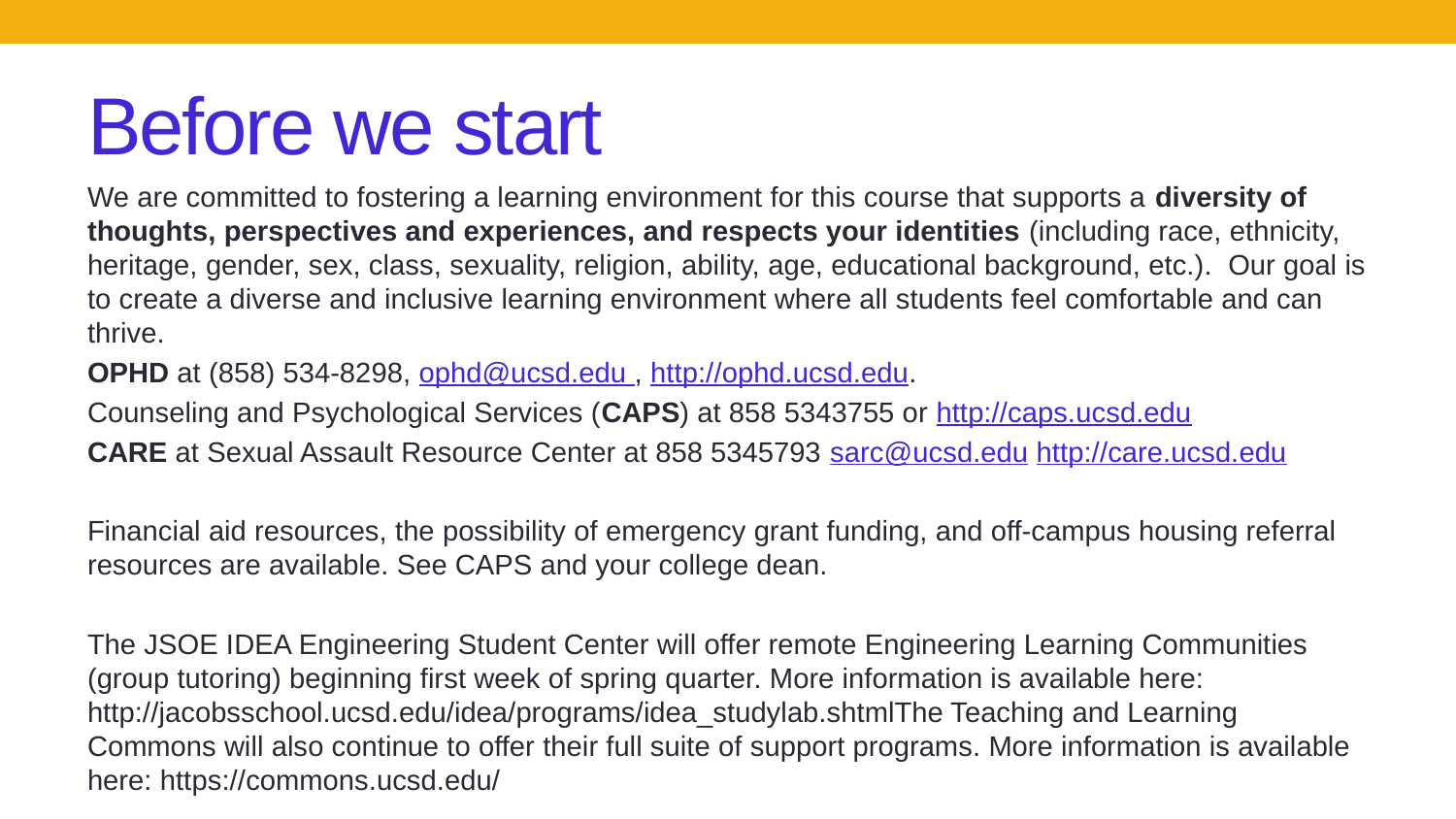

# Before we start
We are committed to fostering a learning environment for this course that supports a diversity of thoughts, perspectives and experiences, and respects your identities (including race, ethnicity, heritage, gender, sex, class, sexuality, religion, ability, age, educational background, etc.).  Our goal is to create a diverse and inclusive learning environment where all students feel comfortable and can thrive.
OPHD at (858) 534-8298, ophd@ucsd.edu , http://ophd.ucsd.edu.
Counseling and Psychological Services (CAPS) at 858 5343755 or http://caps.ucsd.edu
CARE at Sexual Assault Resource Center at 858 5345793 sarc@ucsd.edu http://care.ucsd.edu

Financial aid resources, the possibility of emergency grant funding, and off-campus housing referral resources are available. See CAPS and your college dean.

The JSOE IDEA Engineering Student Center will offer remote Engineering Learning Communities (group tutoring) beginning first week of spring quarter. More information is available here: http://jacobsschool.ucsd.edu/idea/programs/idea_studylab.shtmlThe Teaching and Learning Commons will also continue to offer their full suite of support programs. More information is available here: https://commons.ucsd.edu/